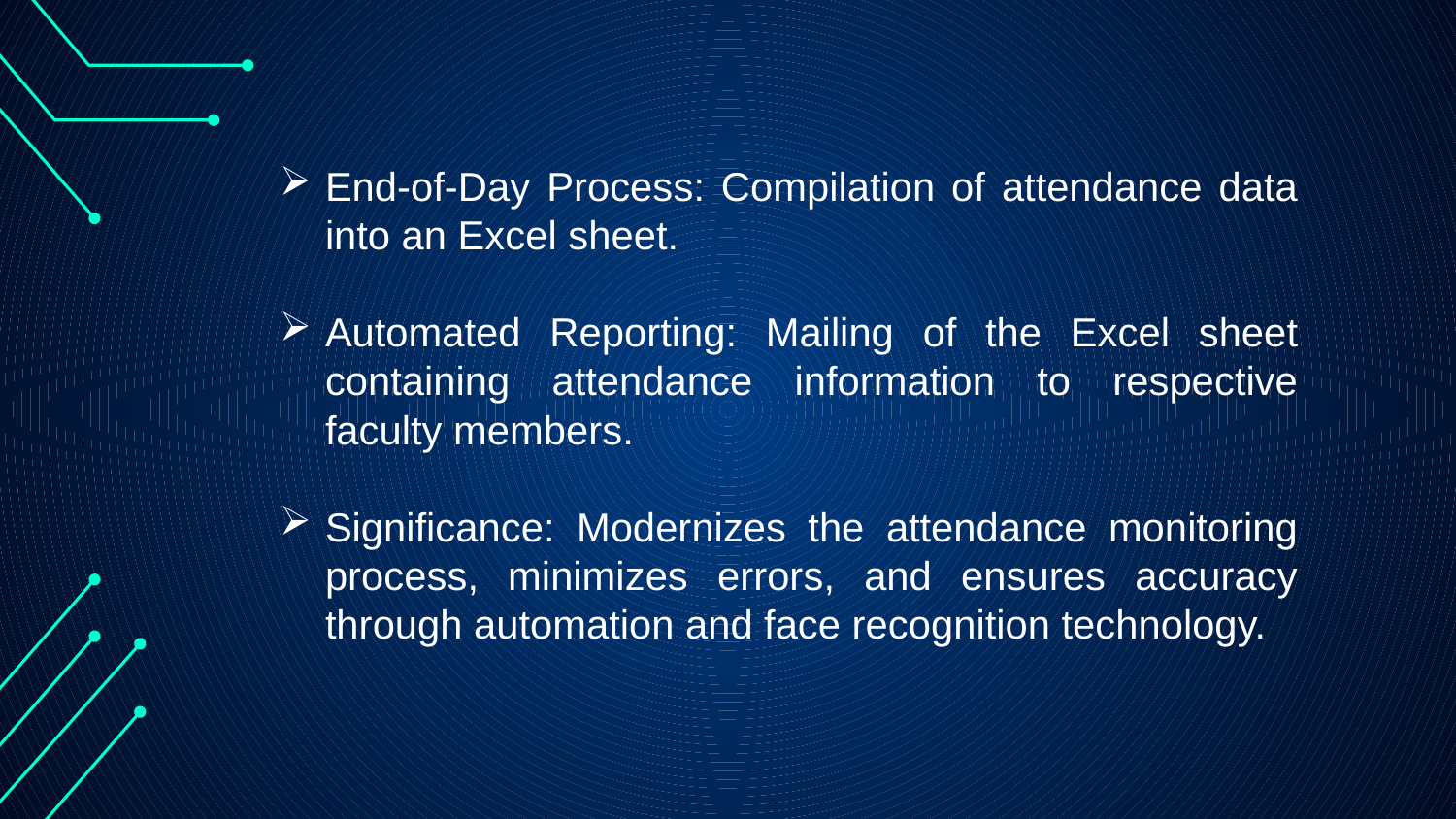

End-of-Day Process: Compilation of attendance data into an Excel sheet.

Automated Reporting: Mailing of the Excel sheet containing attendance information to respective faculty members.

Significance: Modernizes the attendance monitoring process, minimizes errors, and ensures accuracy through automation and face recognition technology.